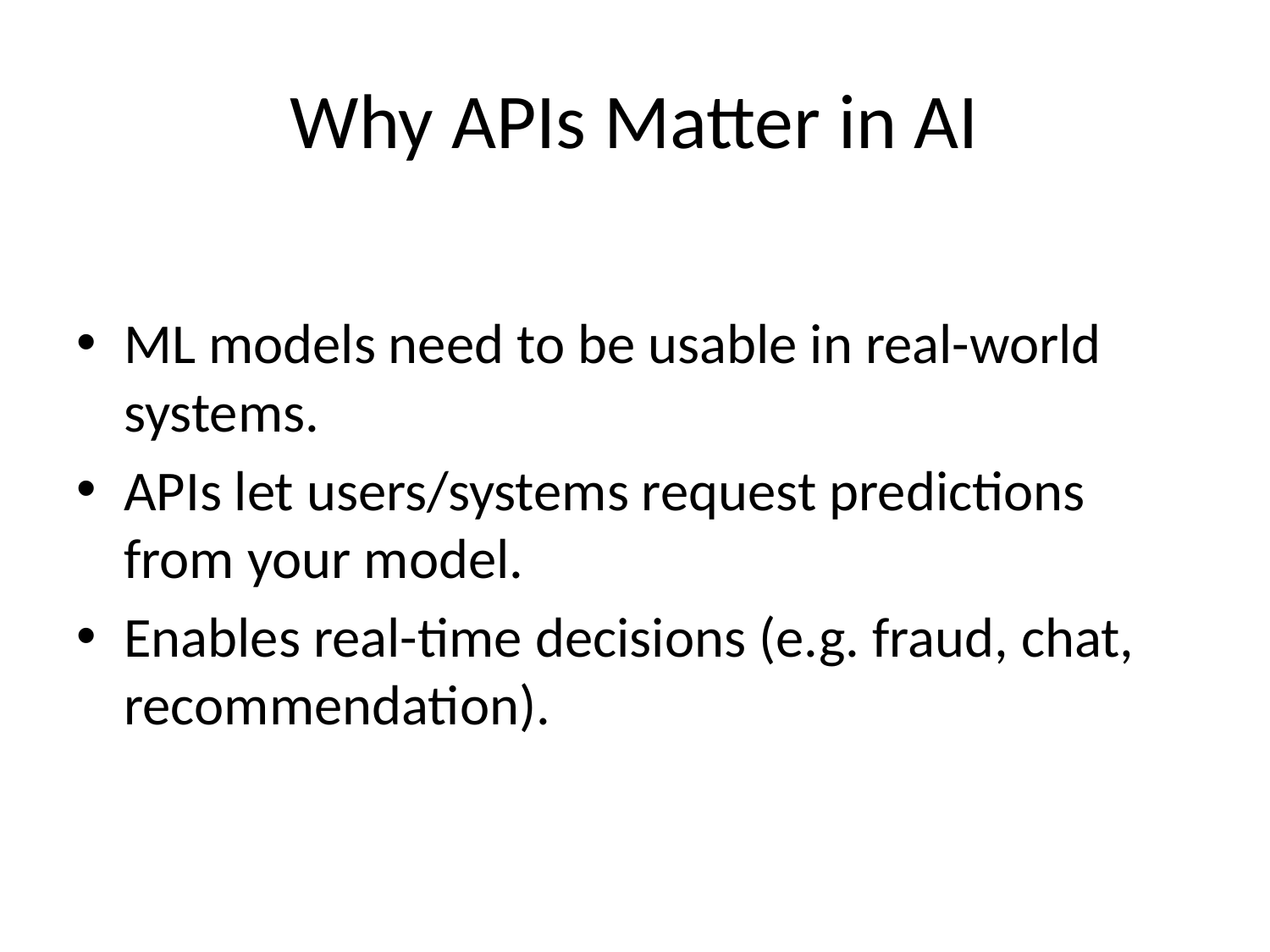

# Why APIs Matter in AI

ML models need to be usable in real-world systems.
APIs let users/systems request predictions from your model.
Enables real-time decisions (e.g. fraud, chat, recommendation).